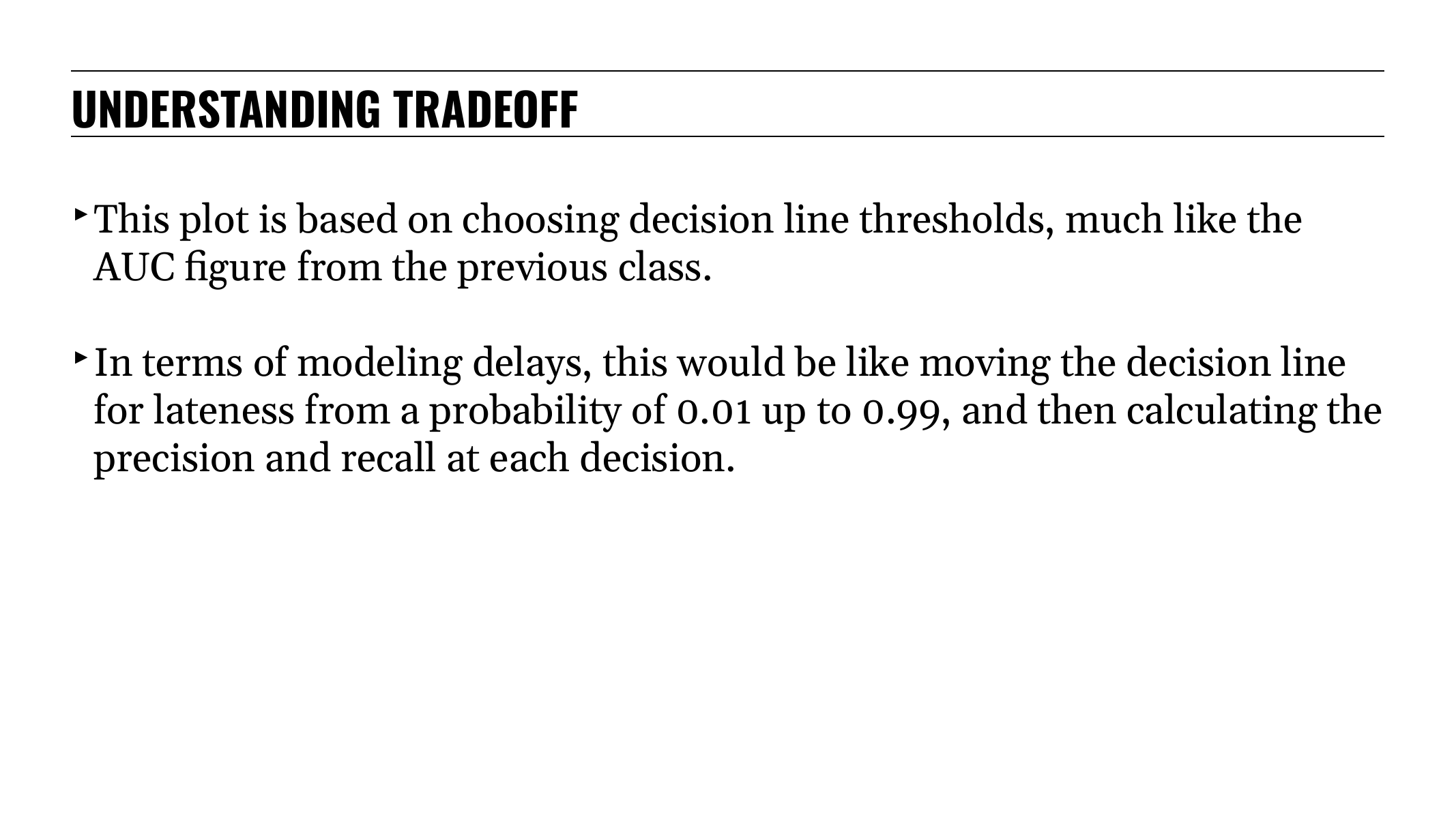

UNDERSTANDING TRADEOFF

This plot is based on choosing decision line thresholds, much like the AUC figure from the previous class.

In terms of modeling delays, this would be like moving the decision line for lateness from a probability of 0.01 up to 0.99, and then calculating the precision and recall at each decision.